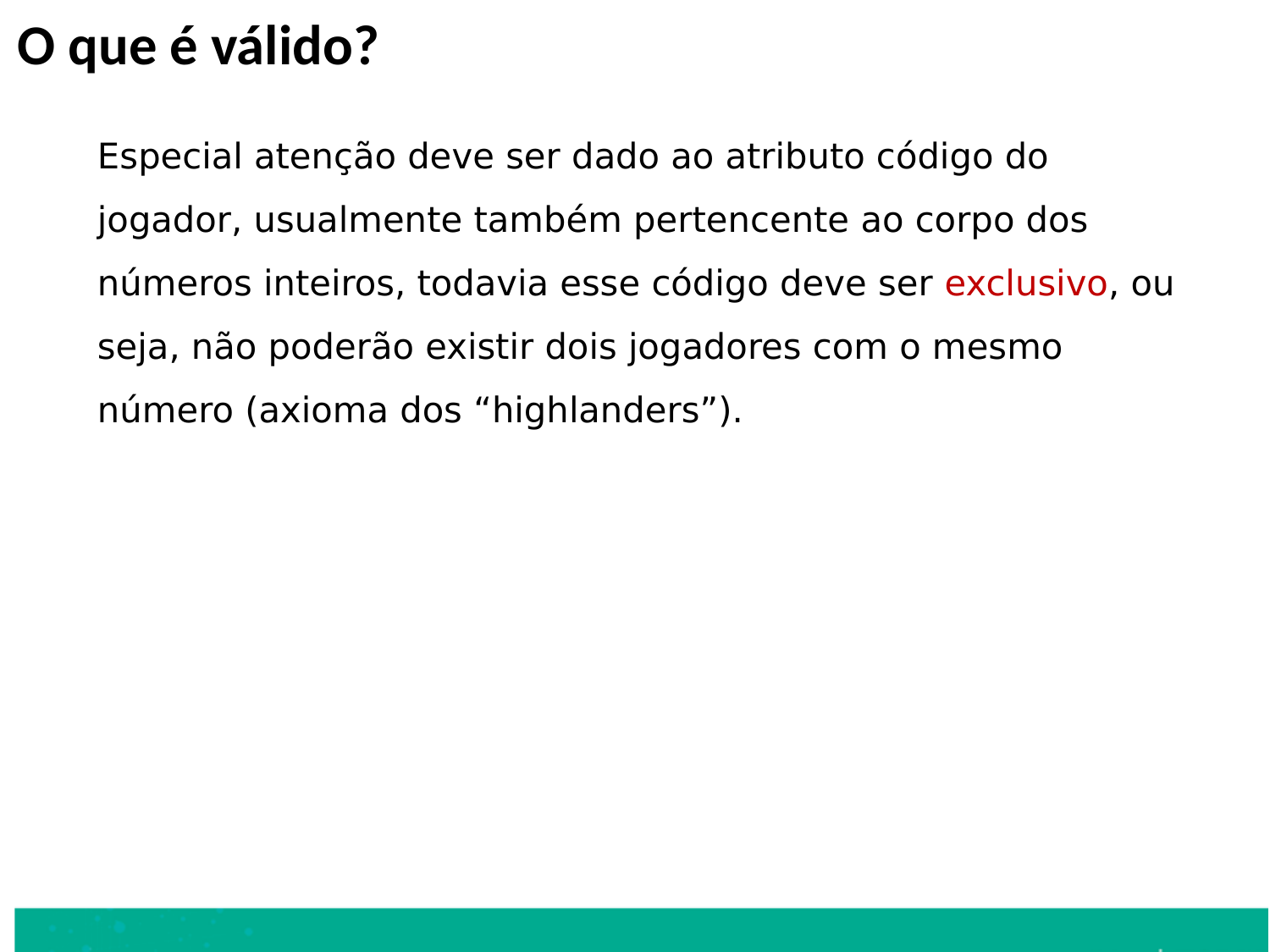

O que é válido?
	Especial atenção deve ser dado ao atributo código do jogador, usualmente também pertencente ao corpo dos números inteiros, todavia esse código deve ser exclusivo, ou seja, não poderão existir dois jogadores com o mesmo número (axioma dos “highlanders”).